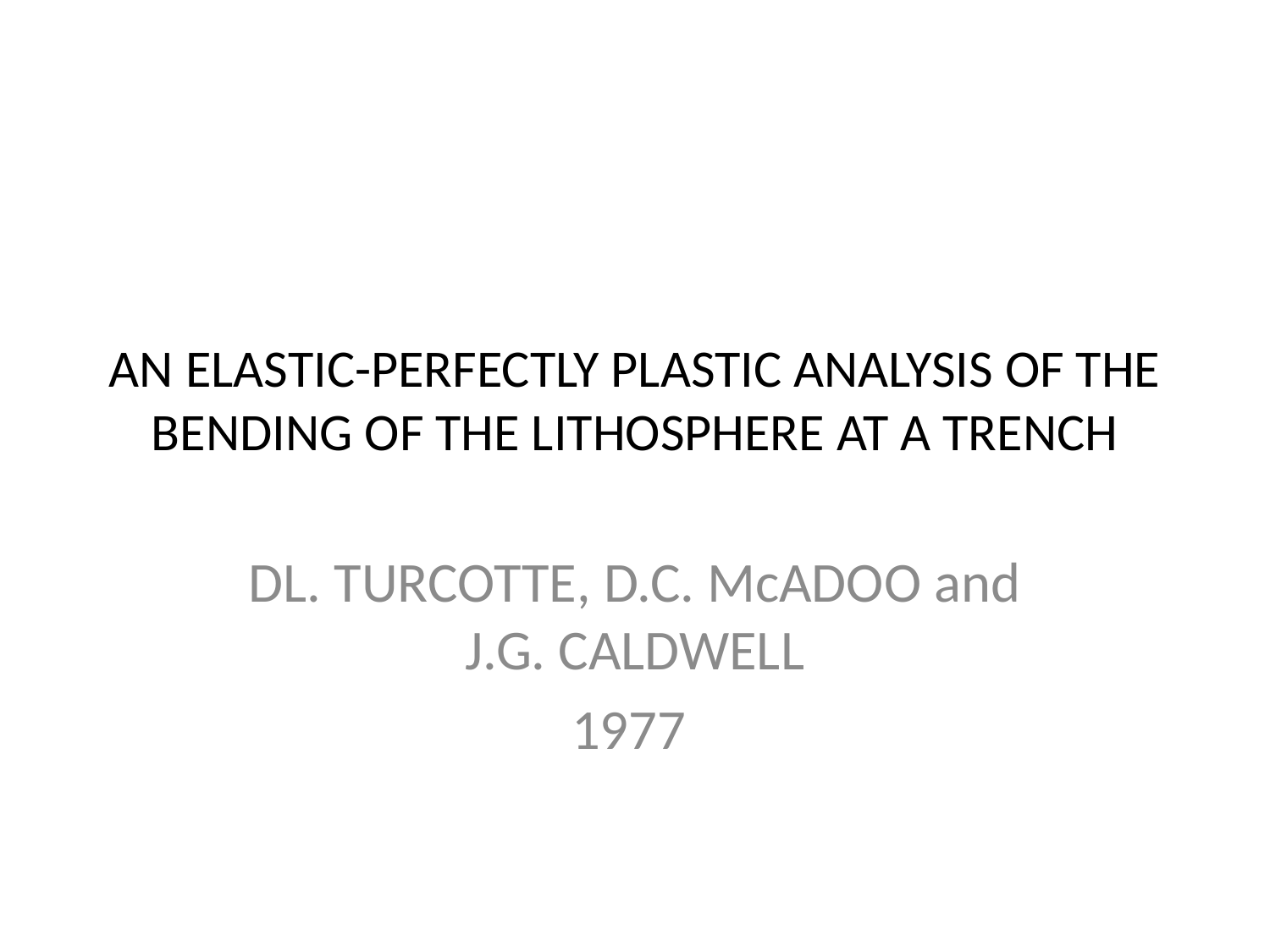

# AN ELASTIC-PERFECTLY PLASTIC ANALYSIS OF THE BENDING OF THE LITHOSPHERE AT A TRENCH
DL. TURCOTTE, D.C. McADOO and J.G. CALDWELL
1977